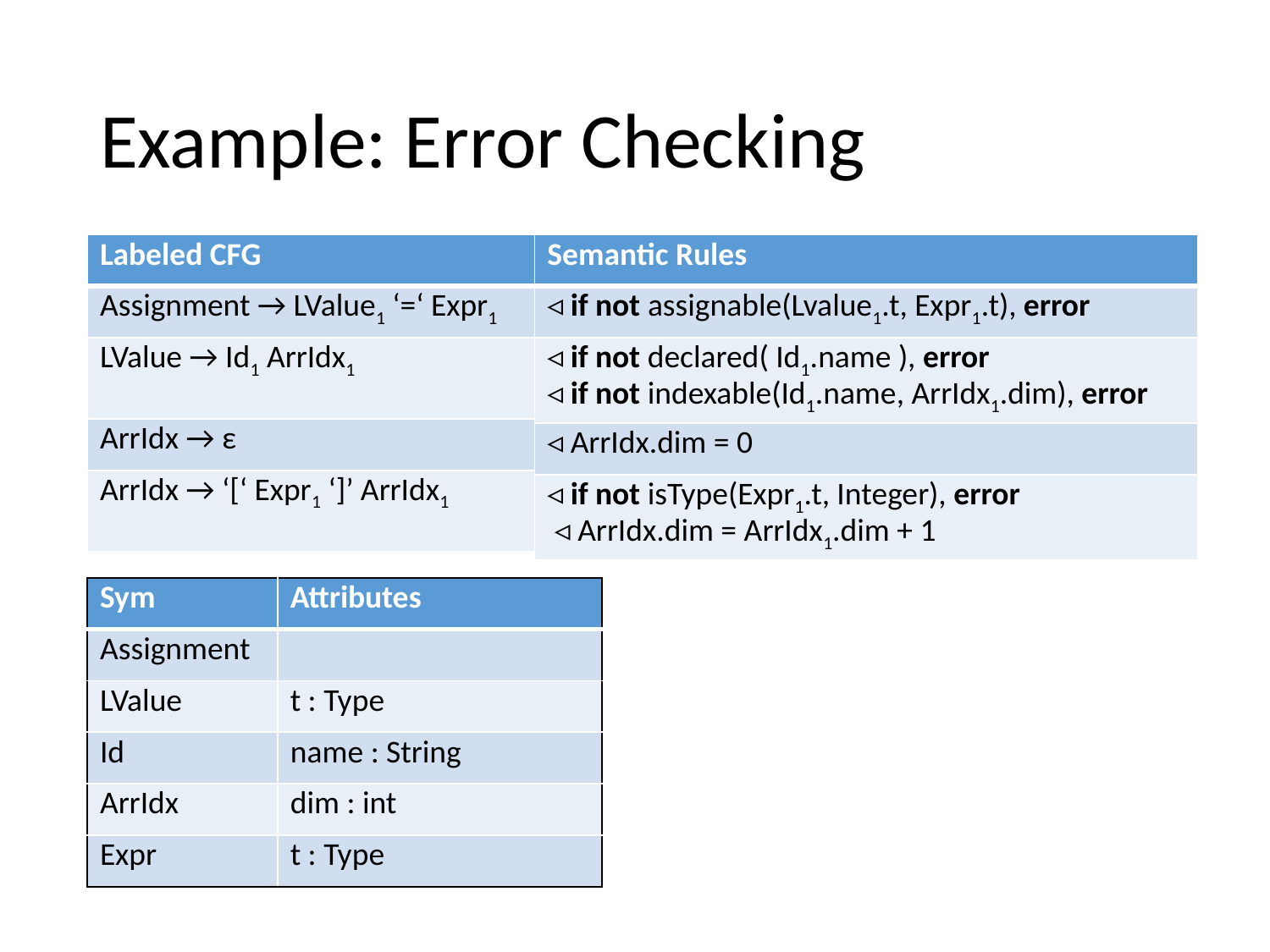

# Example: Error Checking
| Labeled CFG |
| --- |
| Assignment → LValue1 ‘=‘ Expr1 |
| LValue → Id1 ArrIdx1 |
| ArrIdx → ε |
| ArrIdx → ‘[‘ Expr1 ‘]’ ArrIdx1 |
| Semantic Rules |
| --- |
| ◃ if not assignable(Lvalue1.t, Expr1.t), error |
| ◃ if not declared( Id1.name ), error ◃ if not indexable(Id1.name, ArrIdx1.dim), error |
| ◃ ArrIdx.dim = 0 |
| ◃ if not isType(Expr1.t, Integer), error ◃ ArrIdx.dim = ArrIdx1.dim + 1 |
| Sym | Attributes |
| --- | --- |
| Assignment |  |
| LValue | t : Type |
| Id | name : String |
| ArrIdx | dim : int |
| Expr | t : Type |